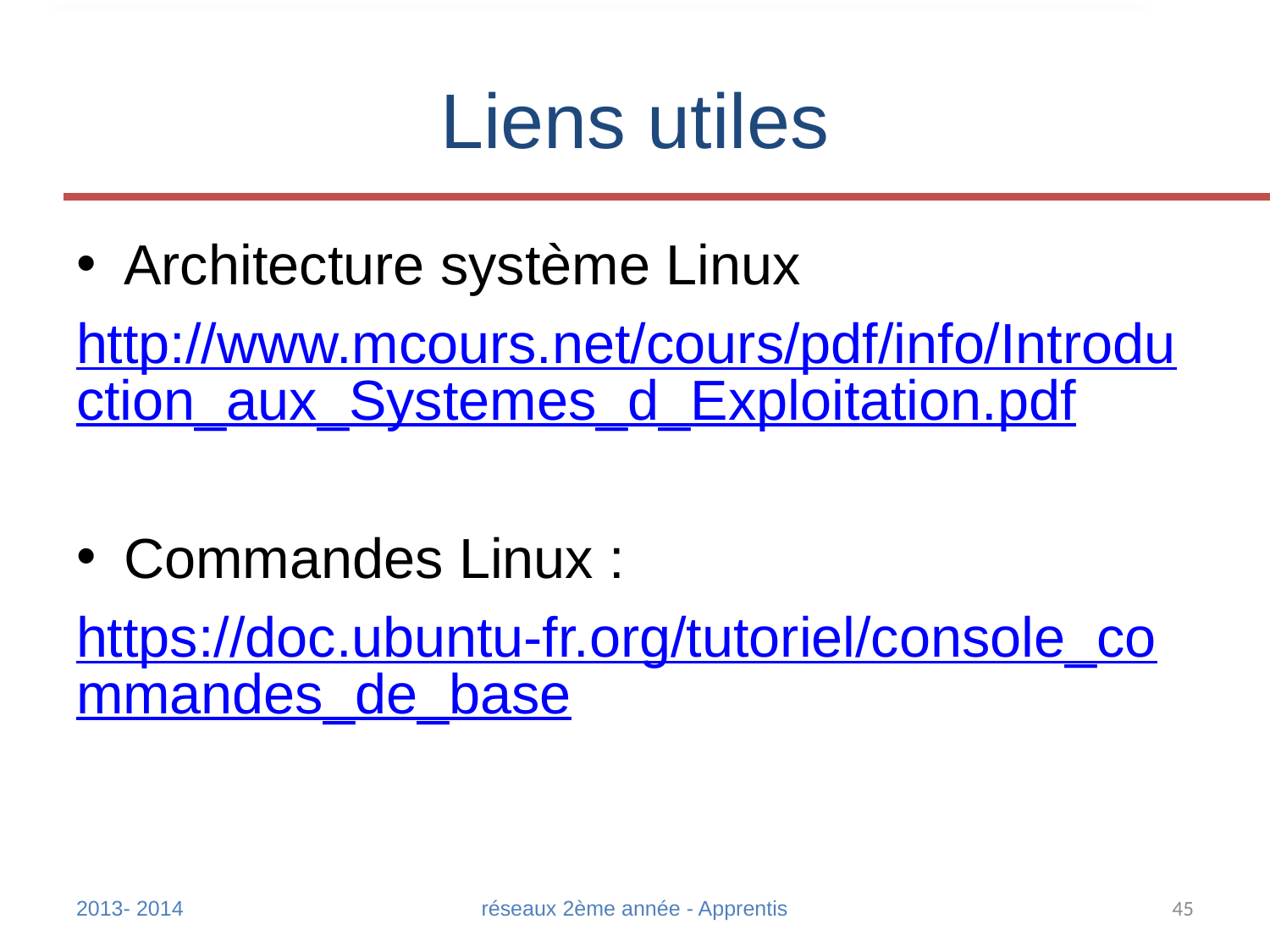

# Liens utiles
Architecture système Linux
http://www.mcours.net/cours/pdf/info/Introduction_aux_Systemes_d_Exploitation.pdf

Commandes Linux :
https://doc.ubuntu-fr.org/tutoriel/console_commandes_de_base

2013- 2014
réseaux 2ème année - Apprentis
45